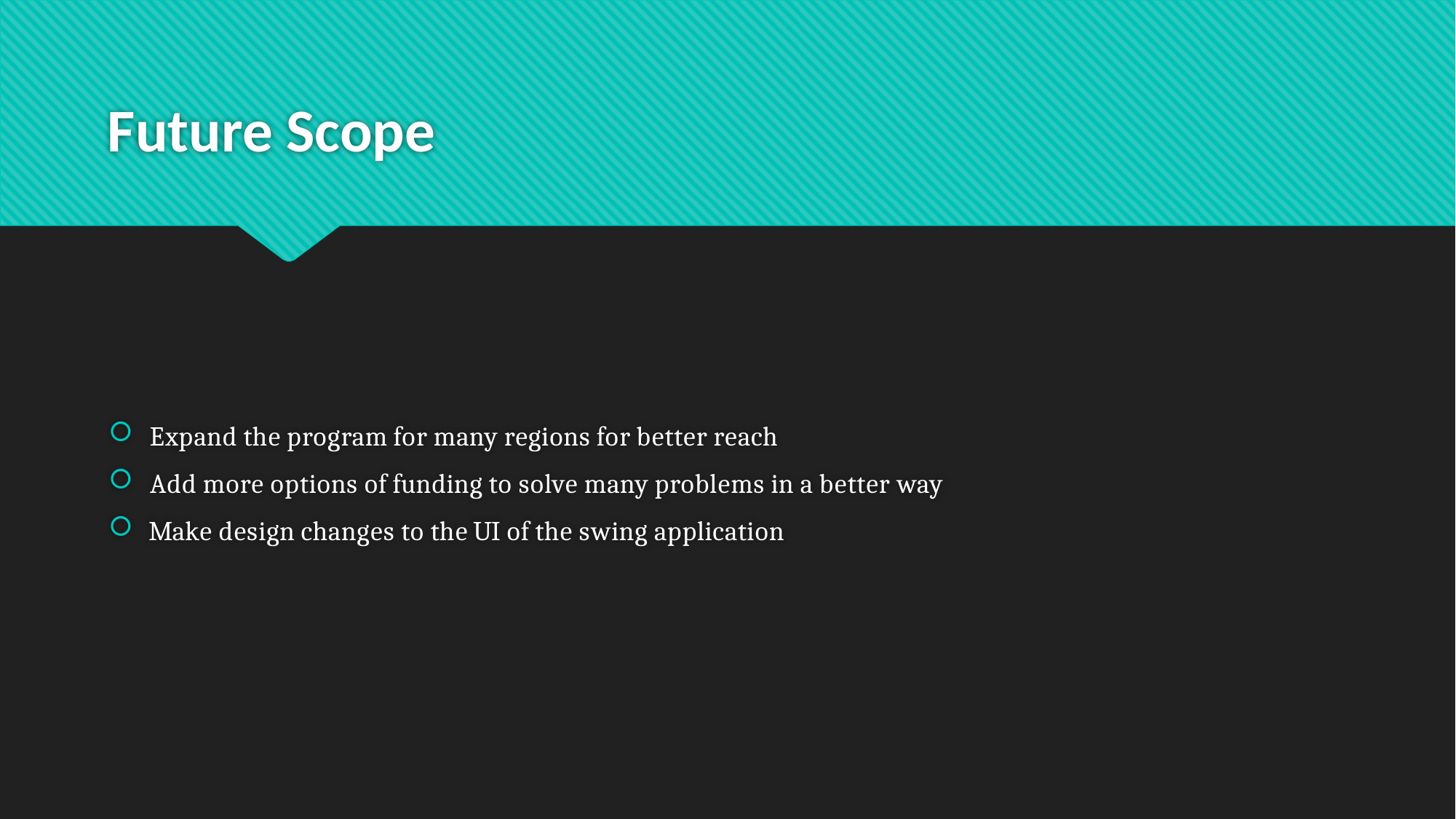

# Future Scope
Expand the program for many regions for better reach
Add more options of funding to solve many problems in a better way
Make design changes to the UI of the swing application